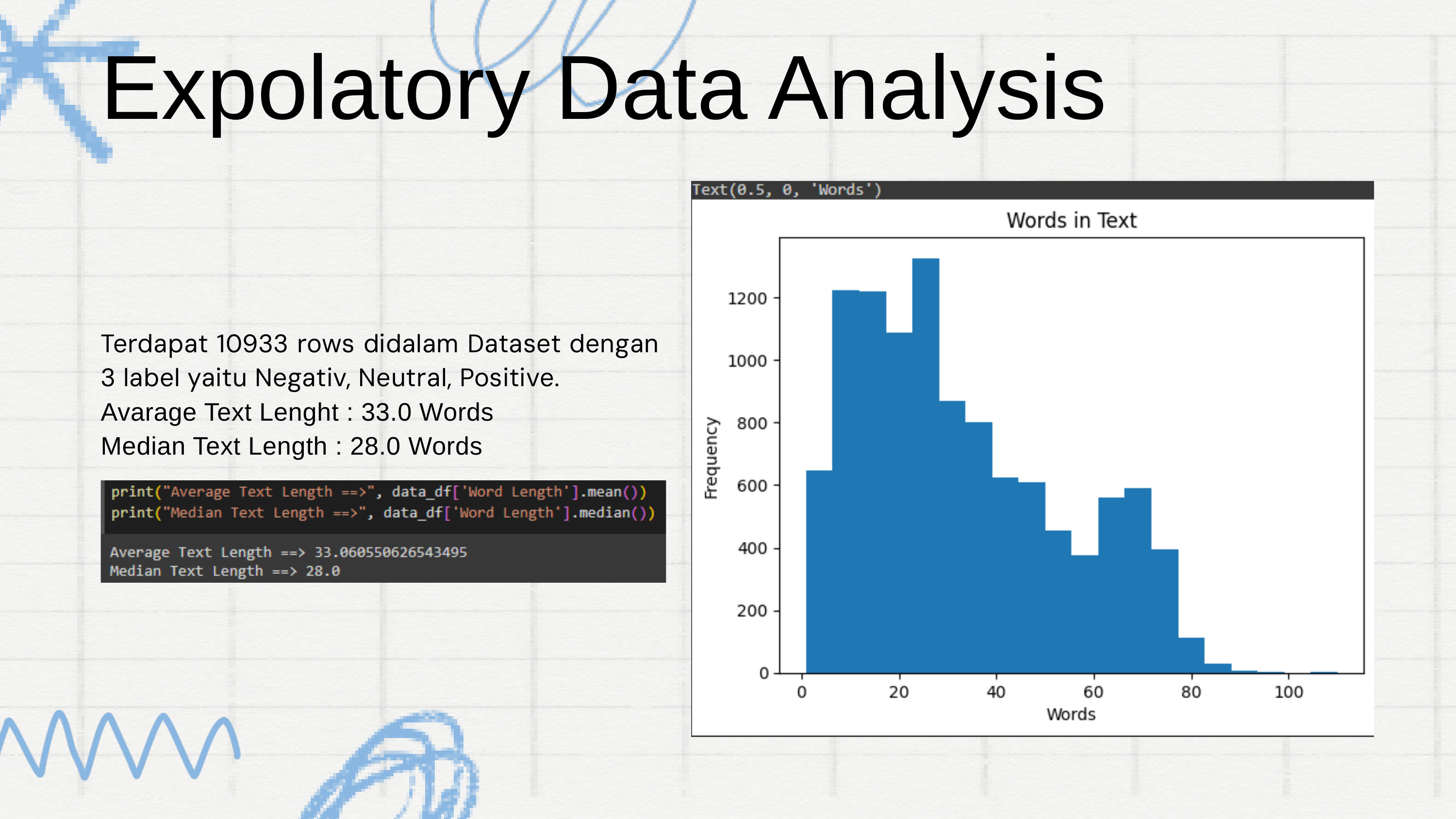

Expolatory Data Analysis

Terdapat 10933 rows didalam Dataset dengan 3 label yaitu Negativ, Neutral, Positive.
Avarage Text Lenght : 33.0 Words
Median Text Length : 28.0 Words